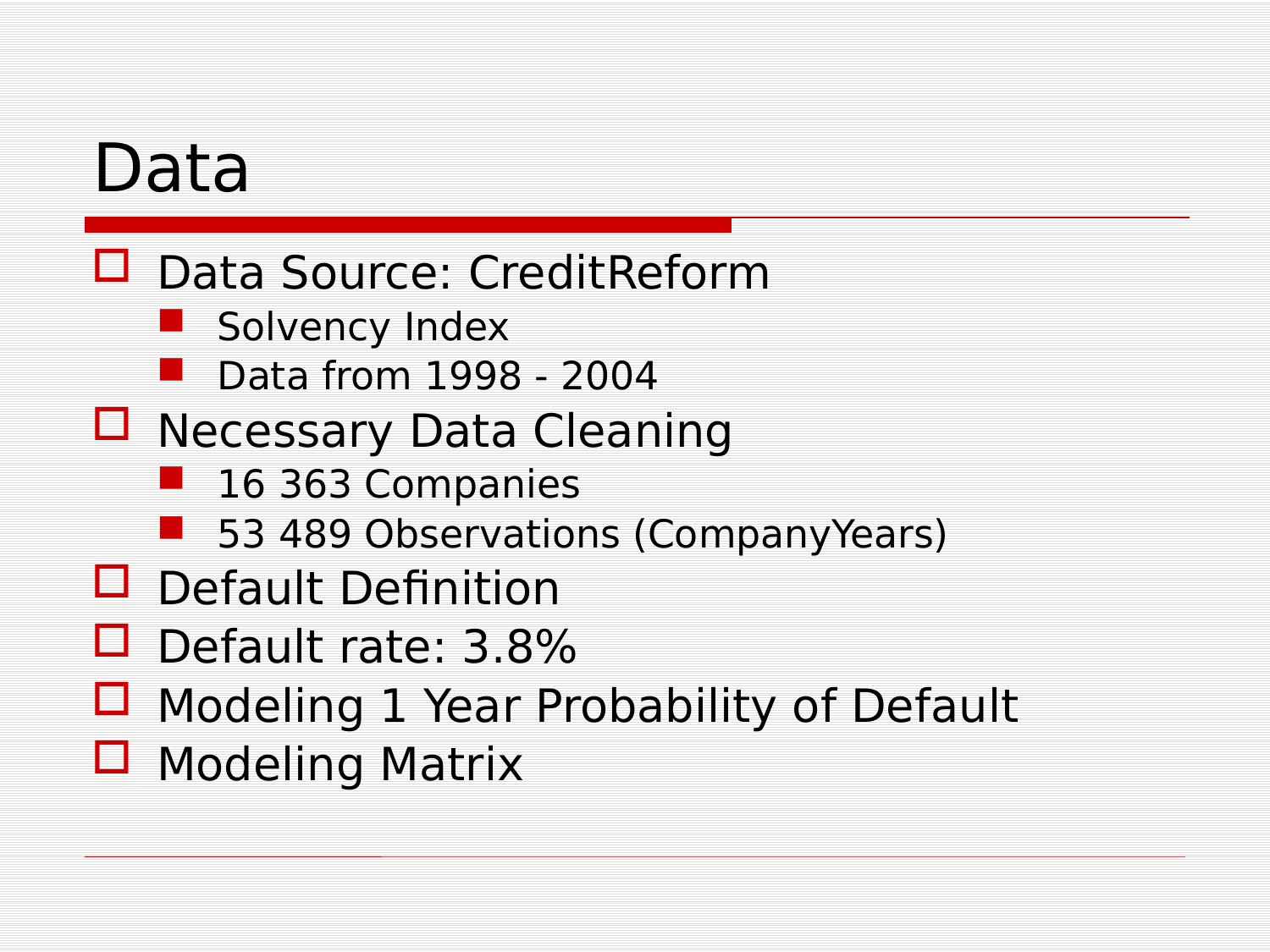

# Data
Data Source: CreditReform
Solvency Index
Data from 1998 - 2004
Necessary Data Cleaning
16 363 Companies
53 489 Observations (CompanyYears)
Default Definition
Default rate: 3.8%
Modeling 1 Year Probability of Default
Modeling Matrix